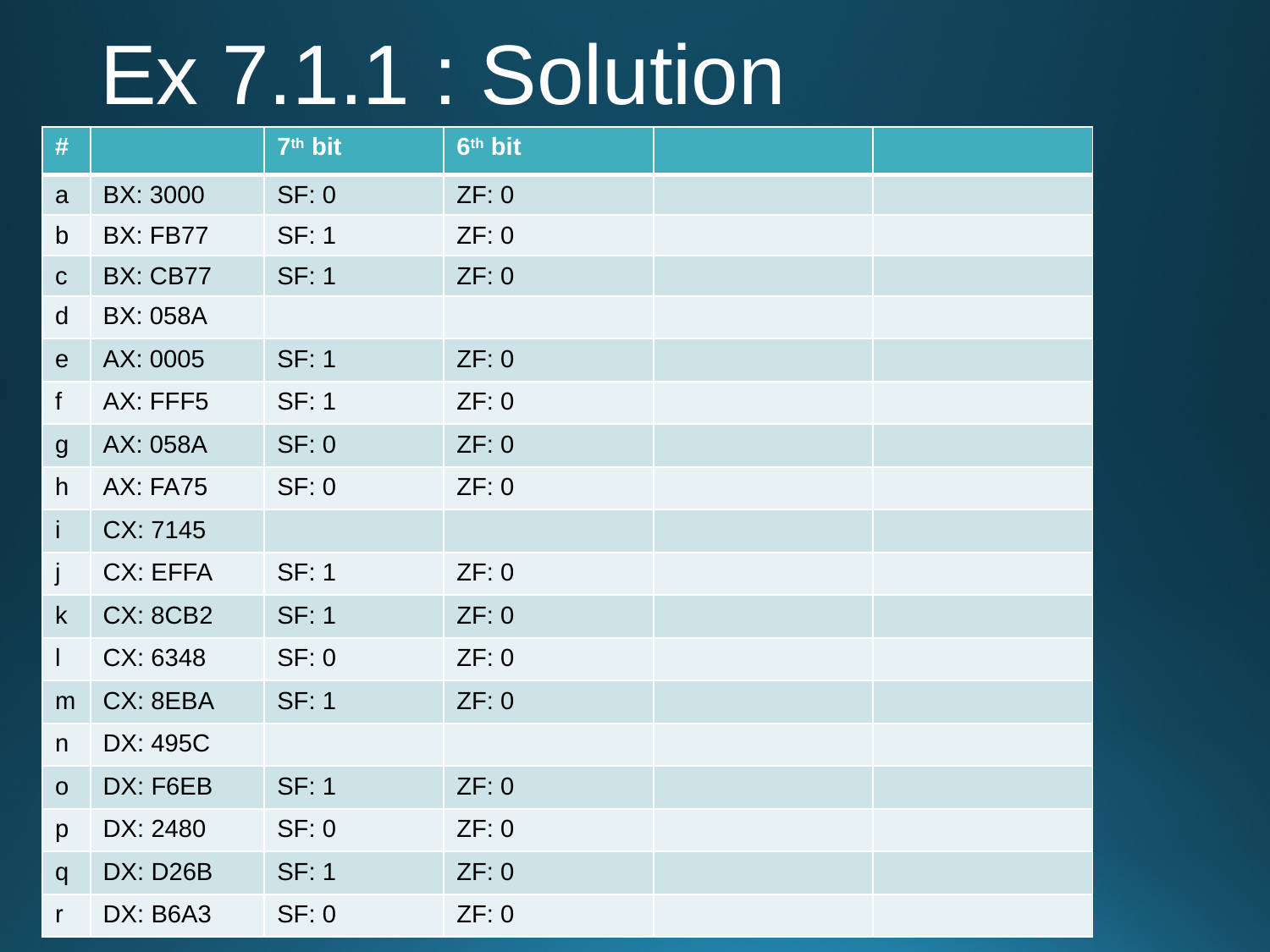

# Ex 7.1.1 : Solution
| # |  | 7th bit | 6th bit |  |  |
| --- | --- | --- | --- | --- | --- |
| a | BX: 3000 | SF: 0 | ZF: 0 |  |  |
| b | BX: FB77 | SF: 1 | ZF: 0 |  |  |
| c | BX: CB77 | SF: 1 | ZF: 0 |  |  |
| d | BX: 058A |  |  |  |  |
| e | AX: 0005 | SF: 1 | ZF: 0 |  |  |
| f | AX: FFF5 | SF: 1 | ZF: 0 |  |  |
| g | AX: 058A | SF: 0 | ZF: 0 |  |  |
| h | AX: FA75 | SF: 0 | ZF: 0 |  |  |
| i | CX: 7145 |  |  |  |  |
| j | CX: EFFA | SF: 1 | ZF: 0 |  |  |
| k | CX: 8CB2 | SF: 1 | ZF: 0 |  |  |
| l | CX: 6348 | SF: 0 | ZF: 0 |  |  |
| m | CX: 8EBA | SF: 1 | ZF: 0 |  |  |
| n | DX: 495C |  |  |  |  |
| o | DX: F6EB | SF: 1 | ZF: 0 |  |  |
| p | DX: 2480 | SF: 0 | ZF: 0 |  |  |
| q | DX: D26B | SF: 1 | ZF: 0 |  |  |
| r | DX: B6A3 | SF: 0 | ZF: 0 |  |  |